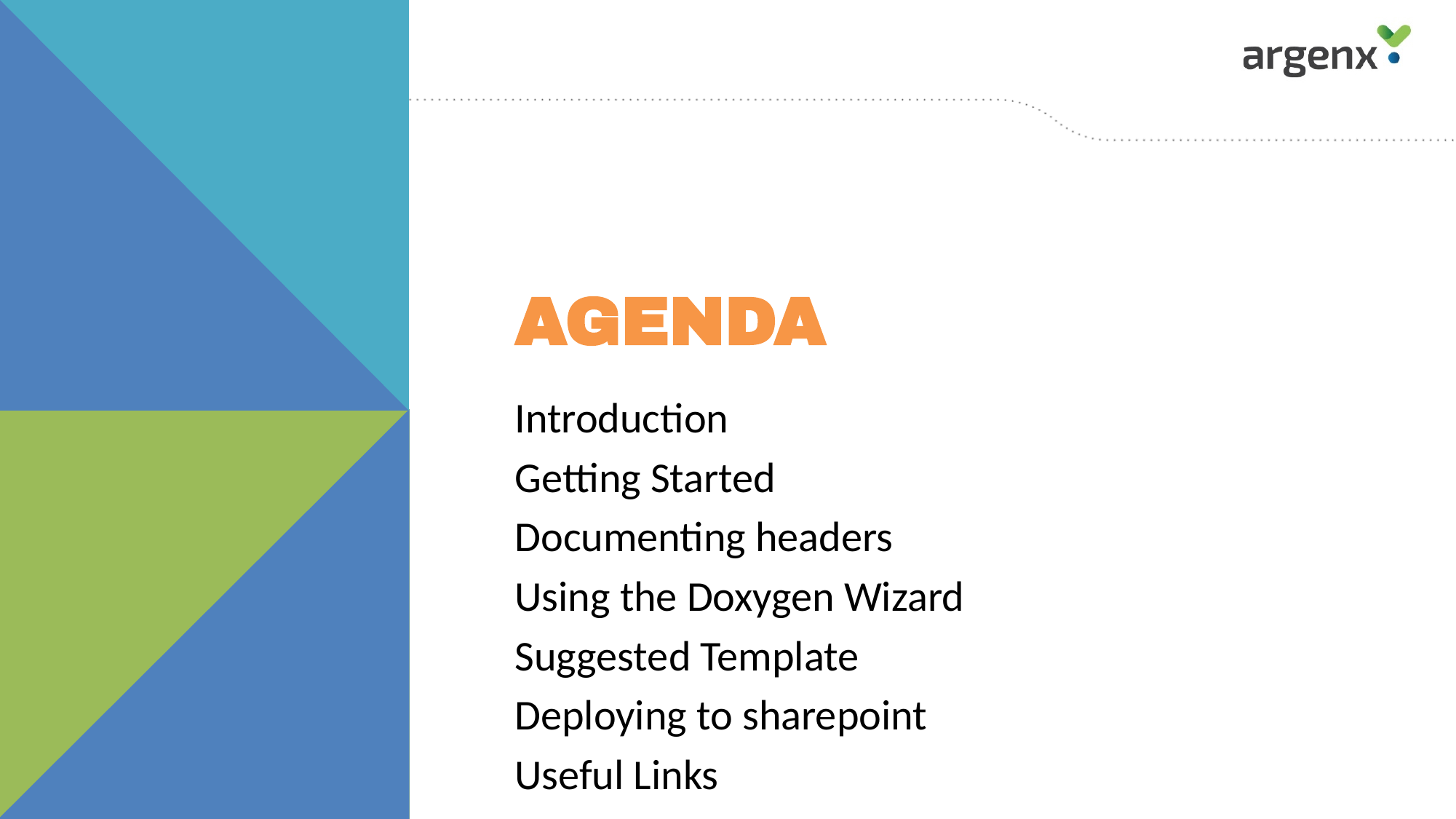

# AGENDA
Introduction​
Getting Started
​Documenting headers
Using the Doxygen Wizard
Suggested Template
Deploying to sharepoint
​Useful Links​